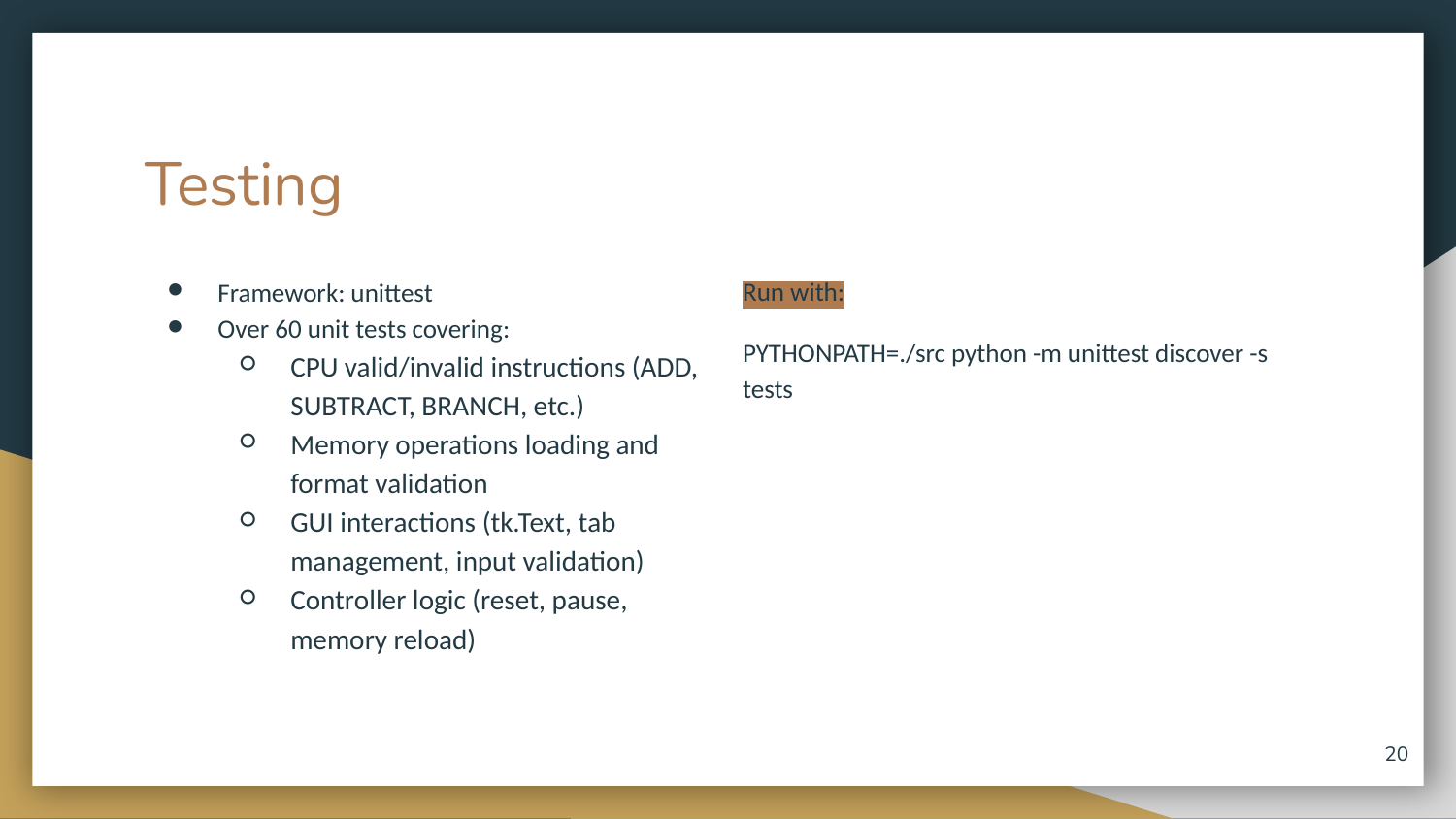

# Testing
Framework: unittest
Over 60 unit tests covering:
CPU valid/invalid instructions (ADD, SUBTRACT, BRANCH, etc.)
Memory operations loading and format validation
GUI interactions (tk.Text, tab management, input validation)
Controller logic (reset, pause, memory reload)

Run with:
PYTHONPATH=./src python -m unittest discover -s tests
20